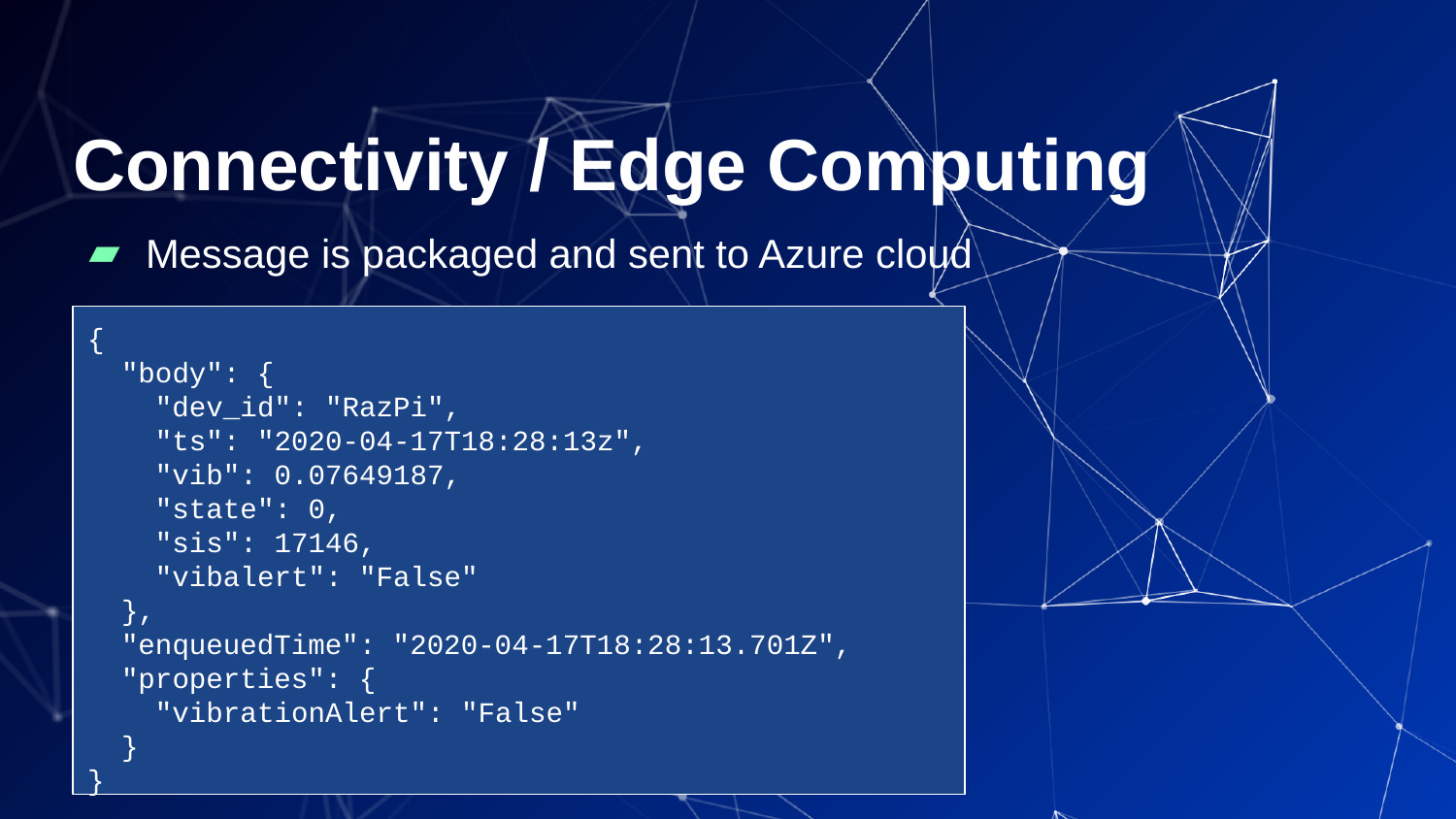

# Connectivity / Edge Computing
Message is packaged and sent to Azure cloud
{
  "body": {
    "dev_id": "RazPi",
    "ts": "2020-04-17T18:28:13z",
    "vib": 0.07649187,
    "state": 0,
    "sis": 17146,
    "vibalert": "False"
  },
  "enqueuedTime": "2020-04-17T18:28:13.701Z",
  "properties": {
    "vibrationAlert": "False"
  }
}
9